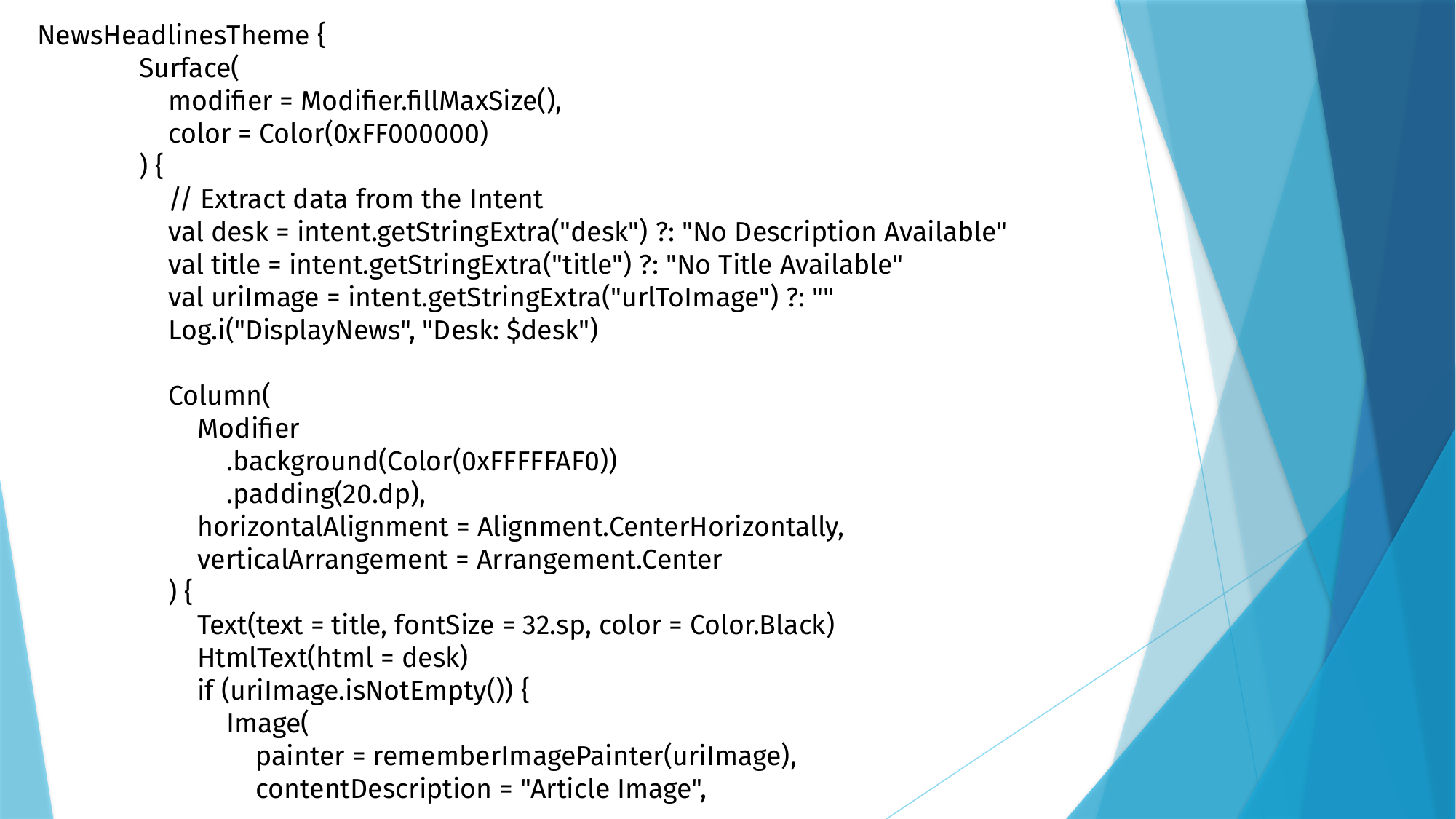

NewsHeadlinesTheme {
                Surface(
                    modifier = Modifier.fillMaxSize(),
                    color = Color(0xFF000000)
                ) {
                    // Extract data from the Intent
                    val desk = intent.getStringExtra("desk") ?: "No Description Available"
                    val title = intent.getStringExtra("title") ?: "No Title Available"
                    val uriImage = intent.getStringExtra("urlToImage") ?: ""
                    Log.i("DisplayNews", "Desk: $desk")

                    Column(
                        Modifier
                            .background(Color(0xFFFFFAF0))
                            .padding(20.dp),
                        horizontalAlignment = Alignment.CenterHorizontally,
                        verticalArrangement = Arrangement.Center
                    ) {
                        Text(text = title, fontSize = 32.sp, color = Color.Black)
                        HtmlText(html = desk)
                        if (uriImage.isNotEmpty()) {
                            Image(
                                painter = rememberImagePainter(uriImage),
                                contentDescription = "Article Image",